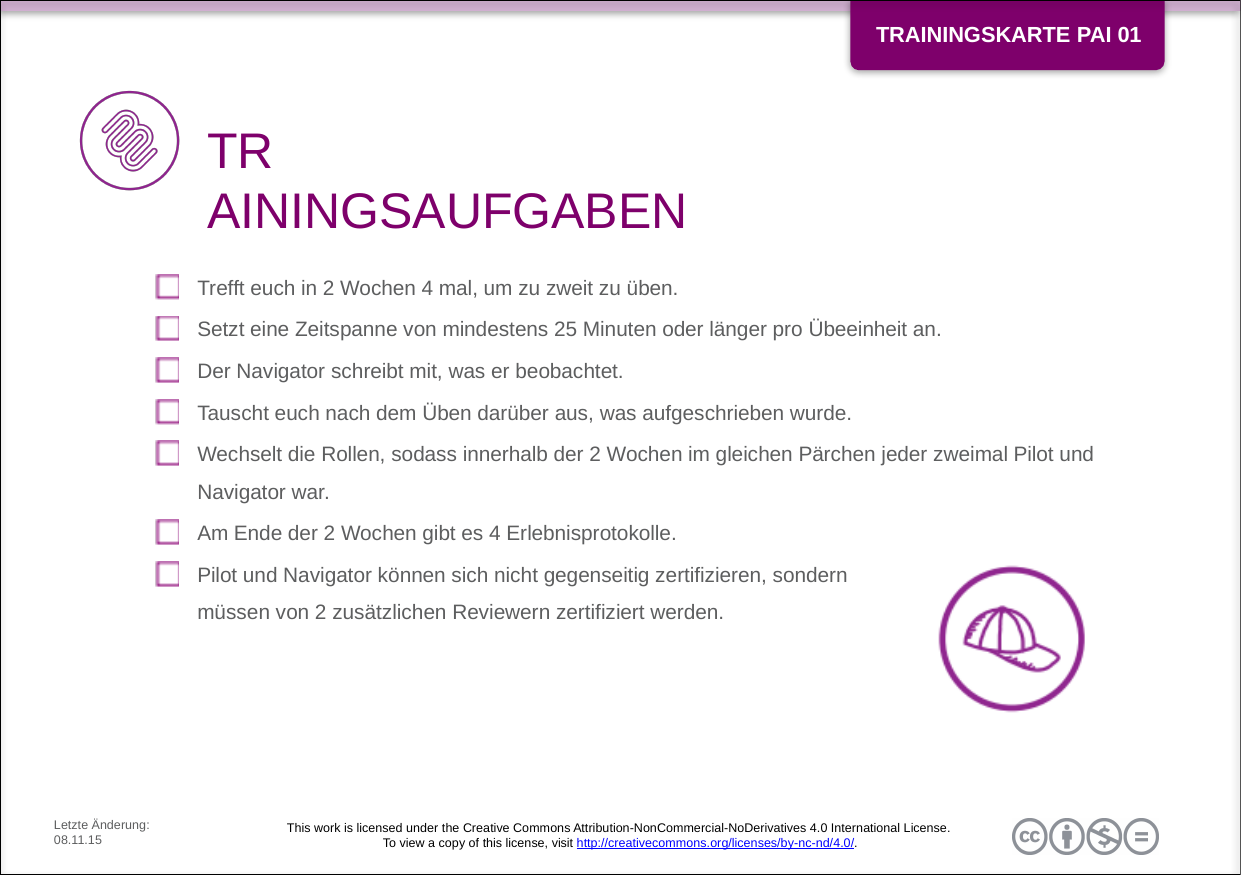

Trefft euch in 2 Wochen 4 mal, um zu zweit zu üben.
Setzt eine Zeitspanne von mindestens 25 Minuten oder länger pro Übeeinheit an.
Der Navigator schreibt mit, was er beobachtet.
Tauscht euch nach dem Üben darüber aus, was aufgeschrieben wurde.
Wechselt die Rollen, sodass innerhalb der 2 Wochen im gleichen Pärchen jeder zweimal Pilot und Navigator war.
Am Ende der 2 Wochen gibt es 4 Erlebnisprotokolle.
Pilot und Navigator können sich nicht gegenseitig zertifizieren, sondern
müssen von 2 zusätzlichen Reviewern zertifiziert werden.